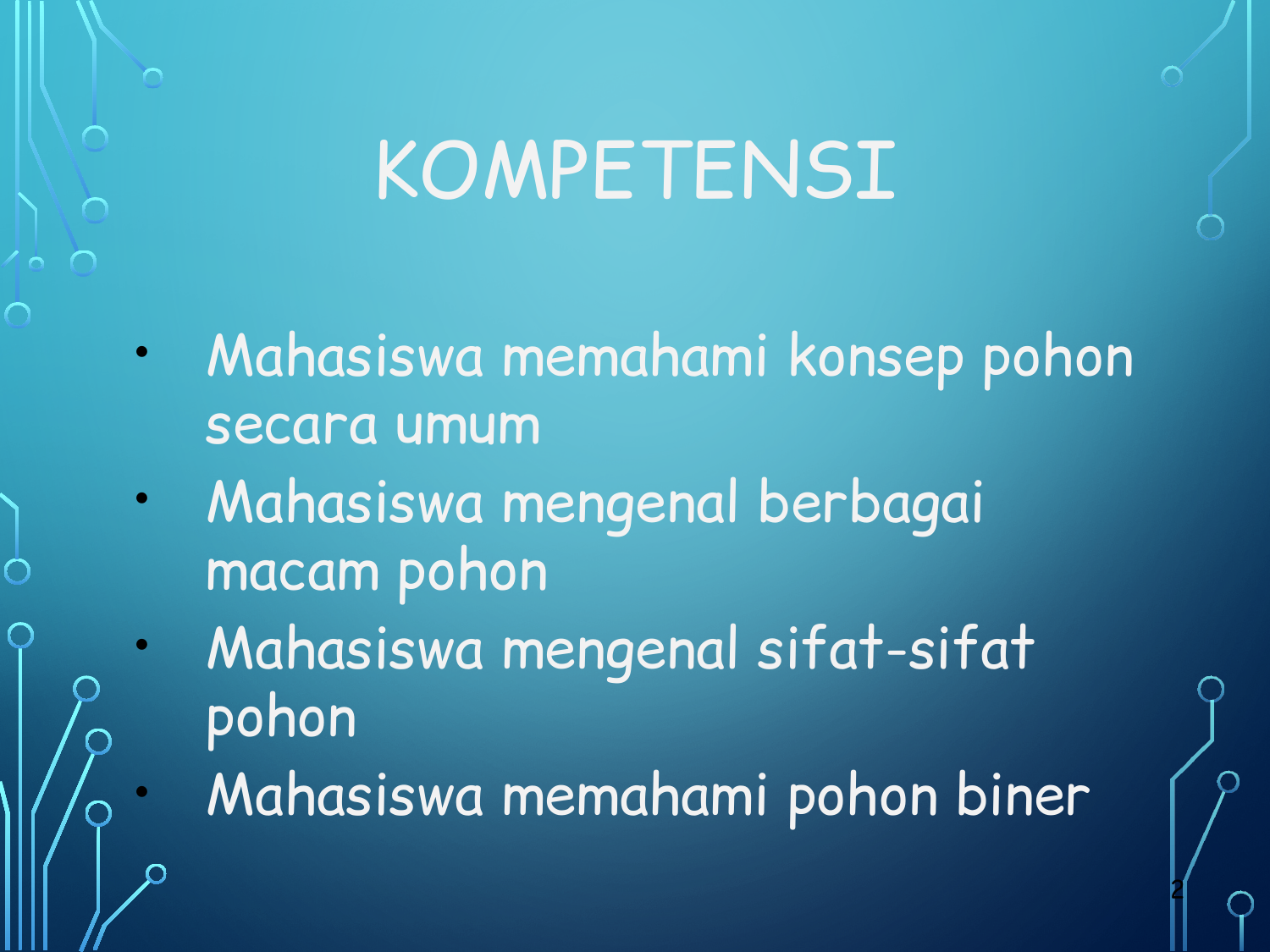

# Kompetensi
Mahasiswa memahami konsep pohon secara umum
Mahasiswa mengenal berbagai macam pohon
Mahasiswa mengenal sifat-sifat pohon
Mahasiswa memahami pohon biner
2